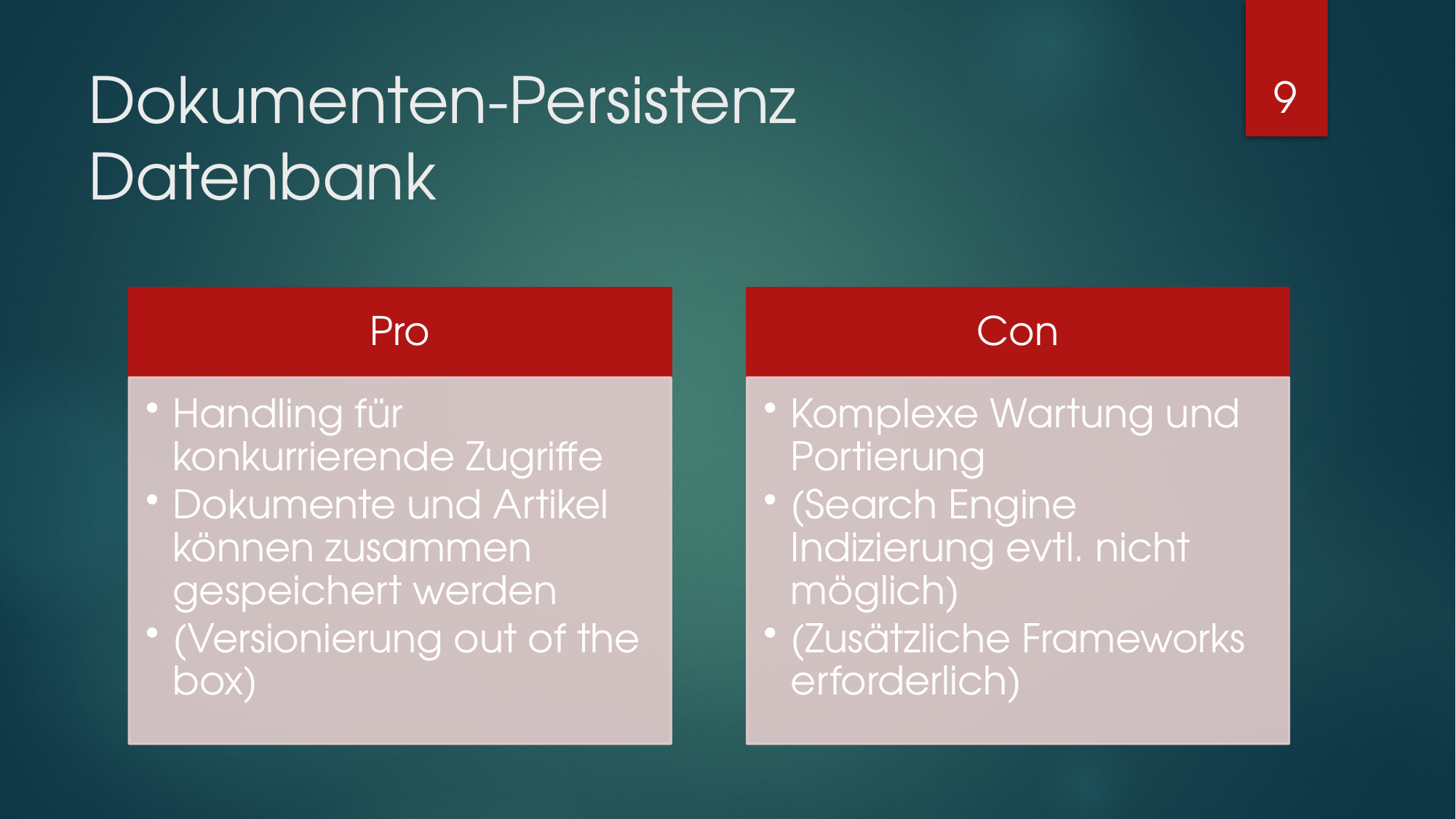

9
# Dokumenten-Persistenz Datenbank
Pro
Handling für konkurrierende Zugriffe
Dokumente und Artikel können zusammen gespeichert werden
(Versionierung out of the box)
Con
Komplexe Wartung und Portierung
(Search Engine Indizierung evtl. nicht möglich)
(Zusätzliche Frameworks erforderlich)